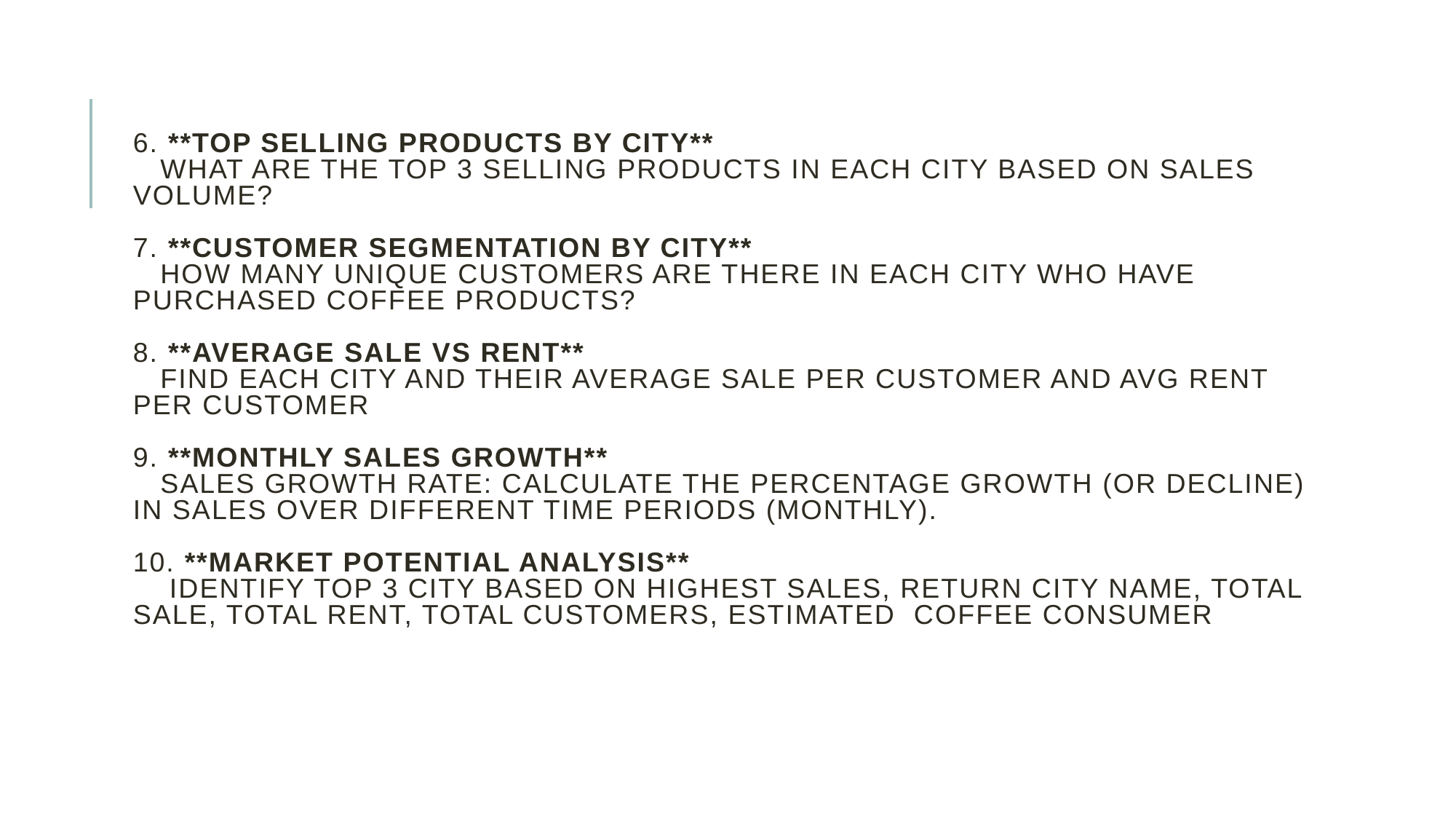

# 6. **Top Selling Products by City**      What are the top 3 selling products in each city based on sales volume? 7. **Customer Segmentation by City**      How many unique customers are there in each city who have purchased coffee products? 8. **Average Sale vs Rent**      Find each city and their average sale per customer and avg rent per customer 9. **Monthly Sales Growth**      Sales growth rate: Calculate the percentage growth (or decline) in sales over different time periods (monthly). 10. **Market Potential Analysis**       Identify top 3 city based on highest sales, return city name, total sale, total rent, total customers, estimated  coffee consumer